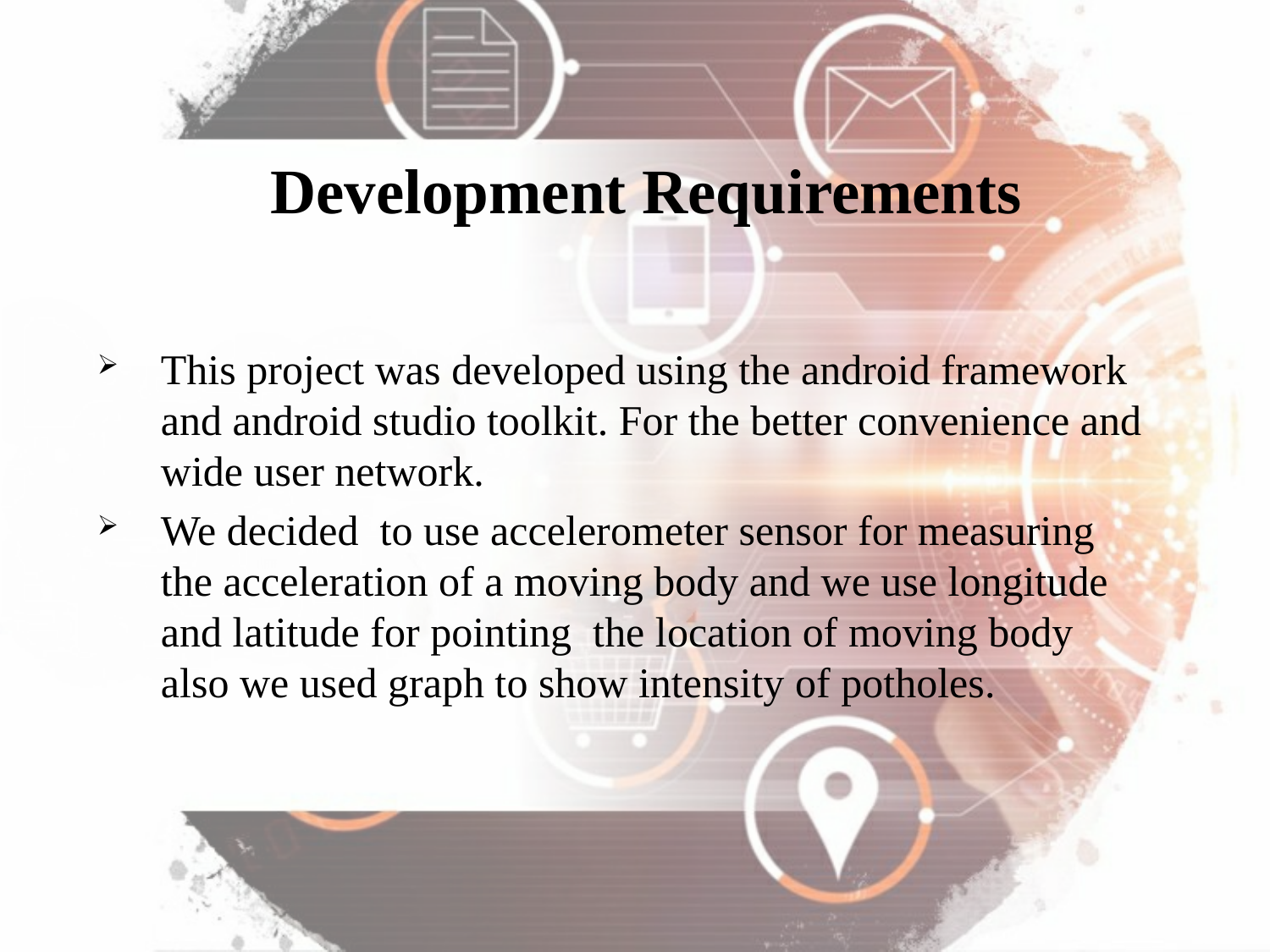

# Development Requirements
This project was developed using the android framework  and android studio toolkit. For the better convenience and wide user network.
We decided  to use accelerometer sensor for measuring the acceleration of a moving body and we use longitude and latitude for pointing  the location of moving body  also we used graph to show intensity of potholes.